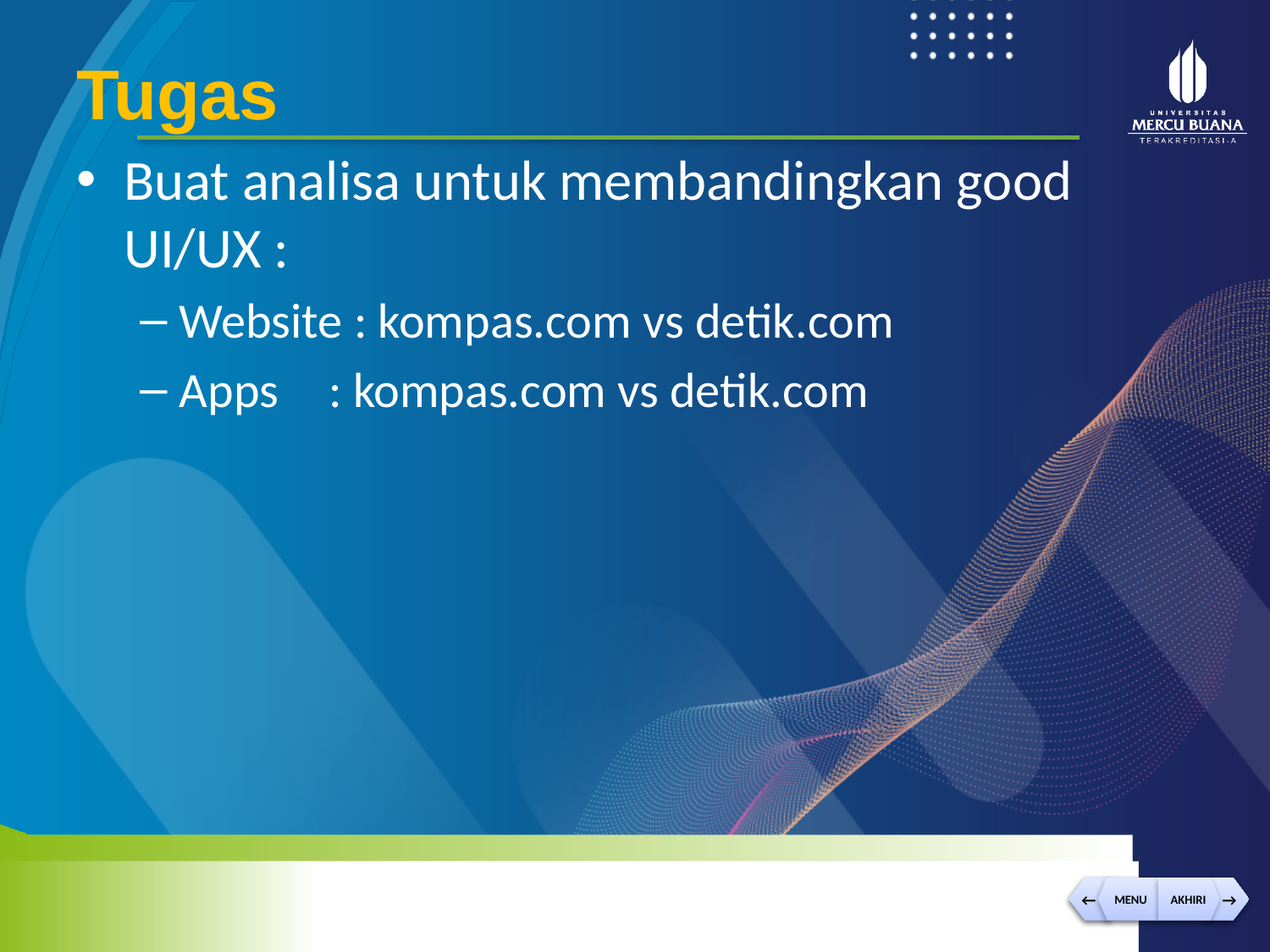

Tugas
Buat analisa untuk membandingkan good UI/UX :
Website : kompas.com vs detik.com
Apps	  : kompas.com vs detik.com